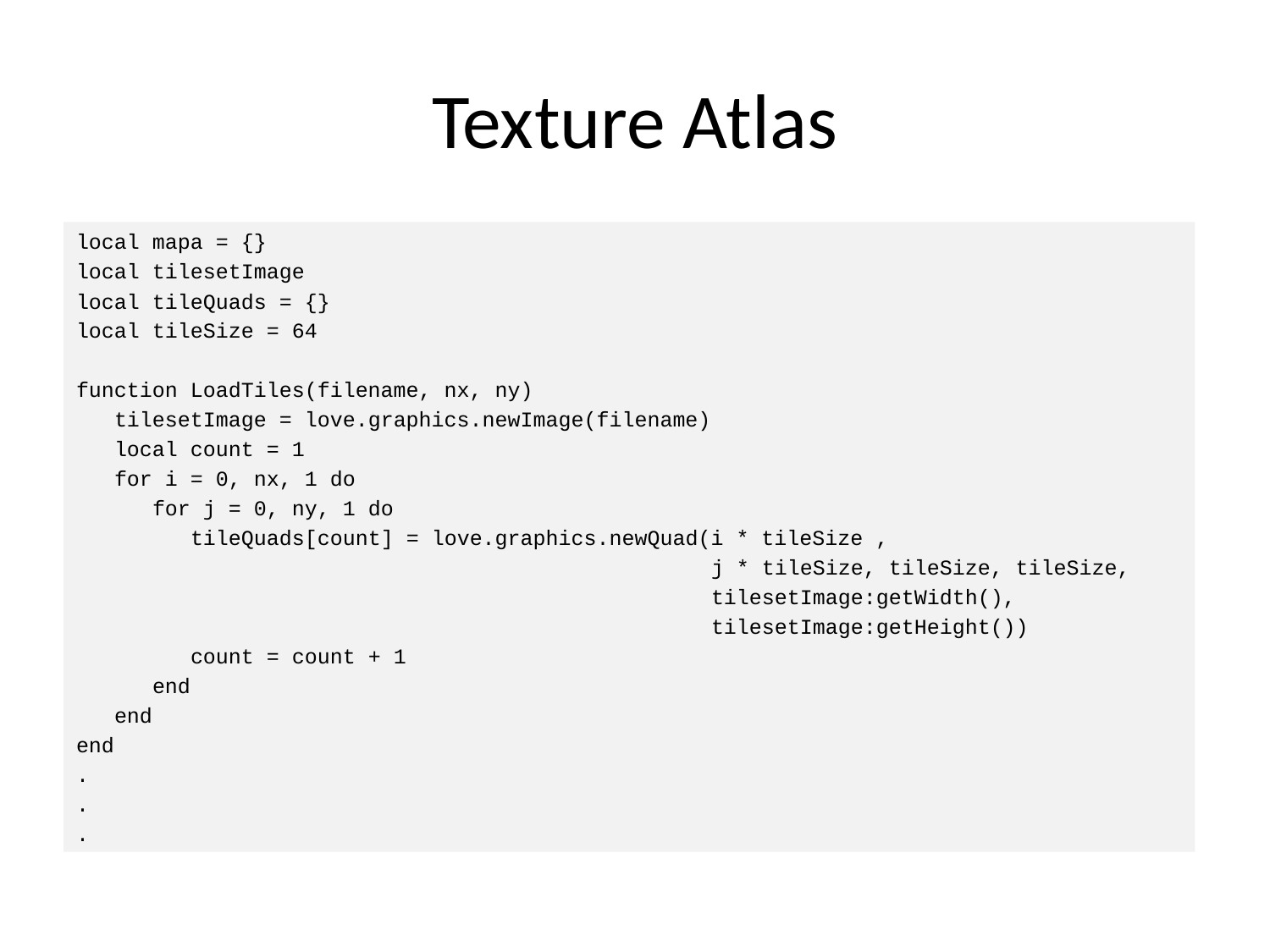

# Texture Atlas
local mapa = {}
local tilesetImage
local tileQuads = {}
local tileSize = 64

function LoadTiles(filename, nx, ny)
   tilesetImage = love.graphics.newImage(filename)
   local count = 1
   for i = 0, nx, 1 do
      for j = 0, ny, 1 do
         tileQuads[count] = love.graphics.newQuad(i * tileSize ,
                                                  j * tileSize, tileSize, tileSize,
                                                  tilesetImage:getWidth(),
                                                  tilesetImage:getHeight())
         count = count + 1
      end
   end
end
.
.
.